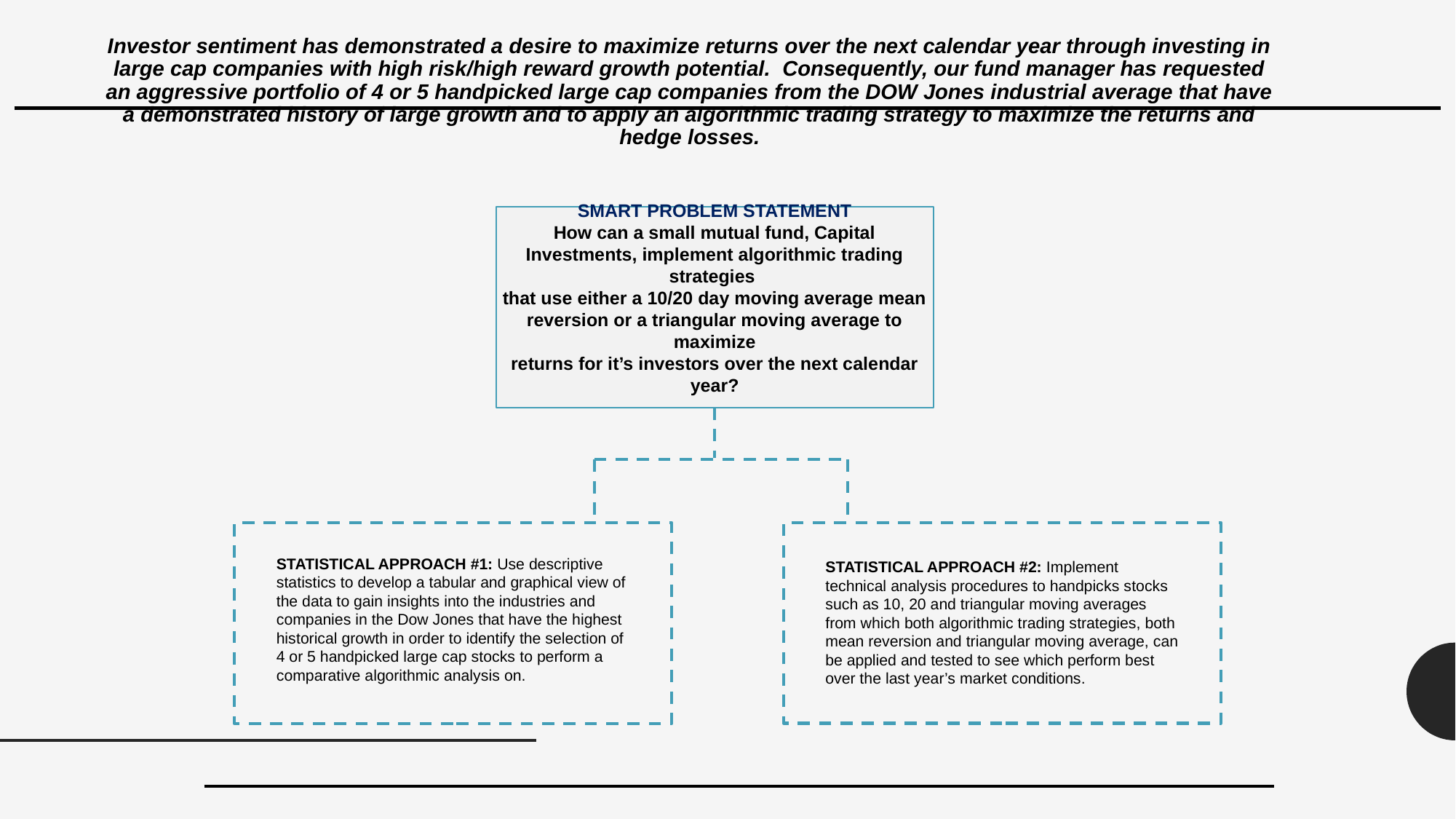

# Investor sentiment has demonstrated a desire to maximize returns over the next calendar year through investing in large cap companies with high risk/high reward growth potential.  Consequently, our fund manager has requested an aggressive portfolio of 4 or 5 handpicked large cap companies from the DOW Jones industrial average that have a demonstrated history of large growth and to apply an algorithmic trading strategy to maximize the returns and hedge losses.
SMART PROBLEM STATEMENT
How can a small mutual fund, Capital Investments, implement algorithmic trading strategies ​
that use either a 10/20 day moving average mean reversion or a triangular moving average to maximize​
returns for it’s investors over the next calendar year?​

STATISTICAL APPROACH #1: Use descriptive statistics to develop a tabular and graphical view of the data to gain insights into the industries and companies in the Dow Jones that have the highest historical growth in order to identify the selection of 4 or 5 handpicked large cap stocks to perform a comparative algorithmic analysis on.
STATISTICAL APPROACH #2: Implement technical analysis procedures to handpicks stocks such as 10, 20 and triangular moving averages from which both algorithmic trading strategies, both mean reversion and triangular moving average, can be applied and tested to see which perform best over the last year’s market conditions.